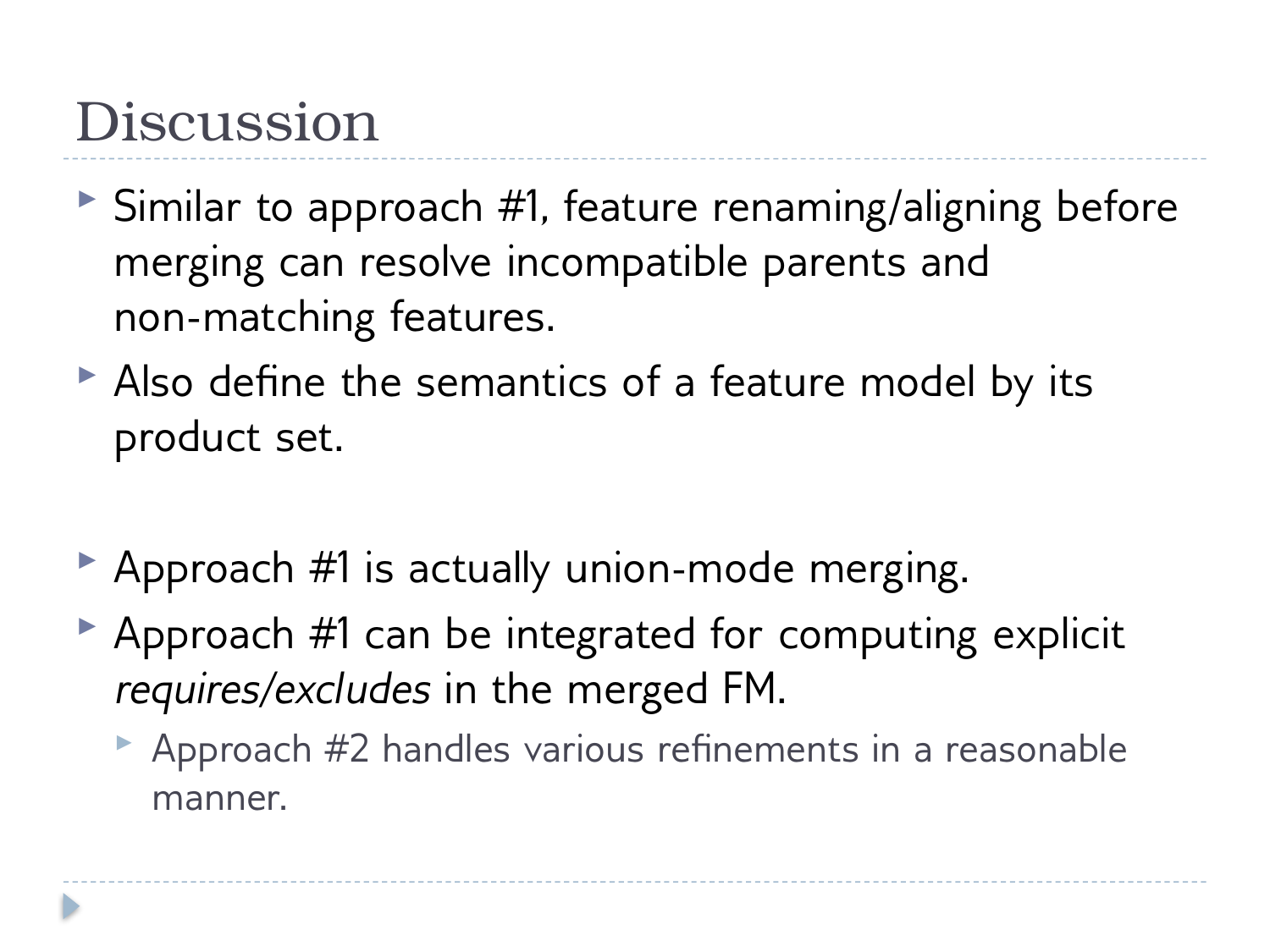

# Discussion
Similar to approach #1, feature renaming/aligning before merging can resolve incompatible parents and
non-matching features.
Also define the semantics of a feature model by its product set.

Approach #1 is actually union-mode merging.
Approach #1 can be integrated for computing explicit requires/excludes in the merged FM.
Approach #2 handles various refinements in a reasonable manner.